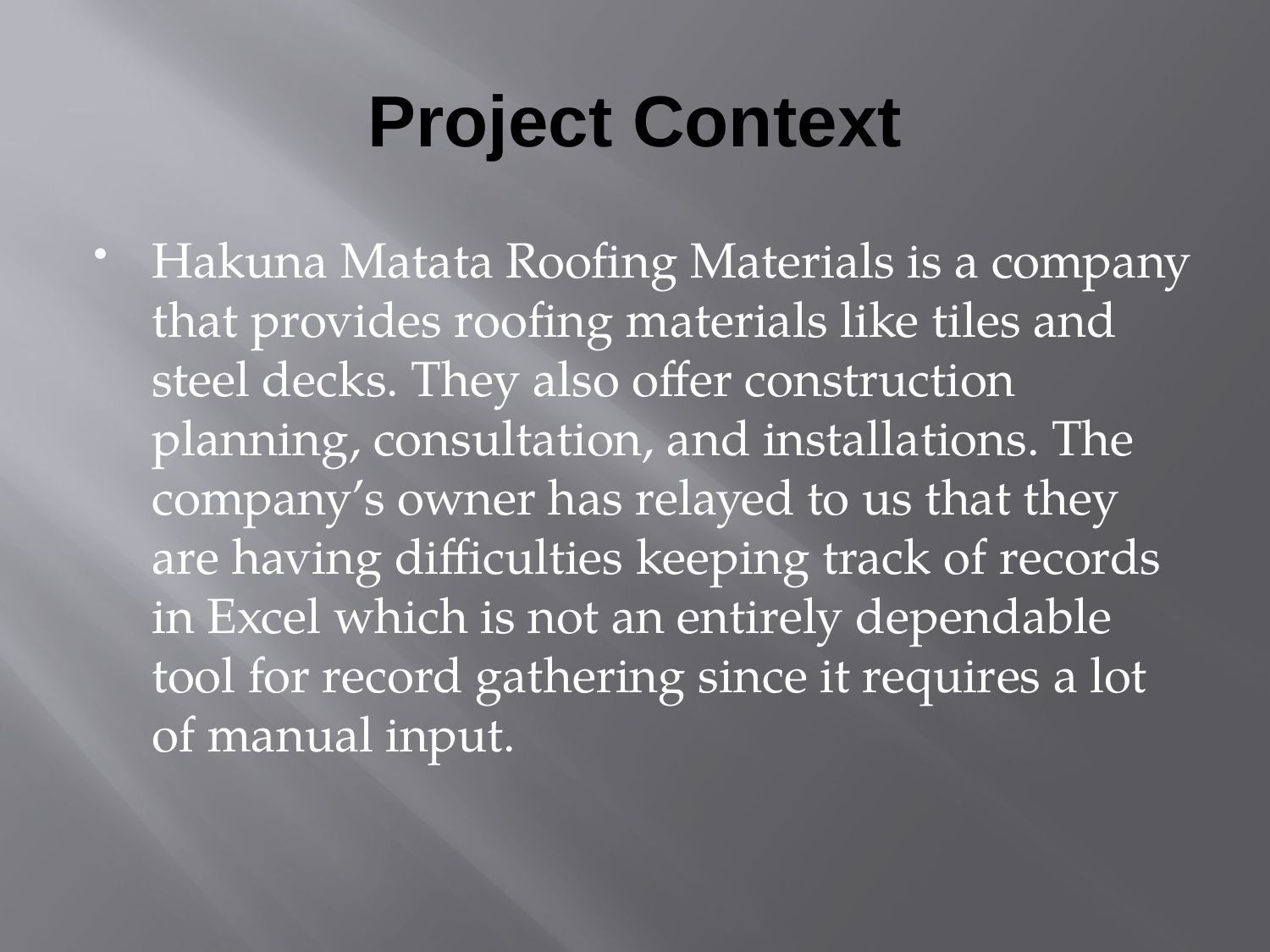

# Project Context
Hakuna Matata Roofing Materials is a company that provides roofing materials like tiles and steel decks. They also offer construction planning, consultation, and installations. The company’s owner has relayed to us that they are having difficulties keeping track of records in Excel which is not an entirely dependable tool for record gathering since it requires a lot of manual input.